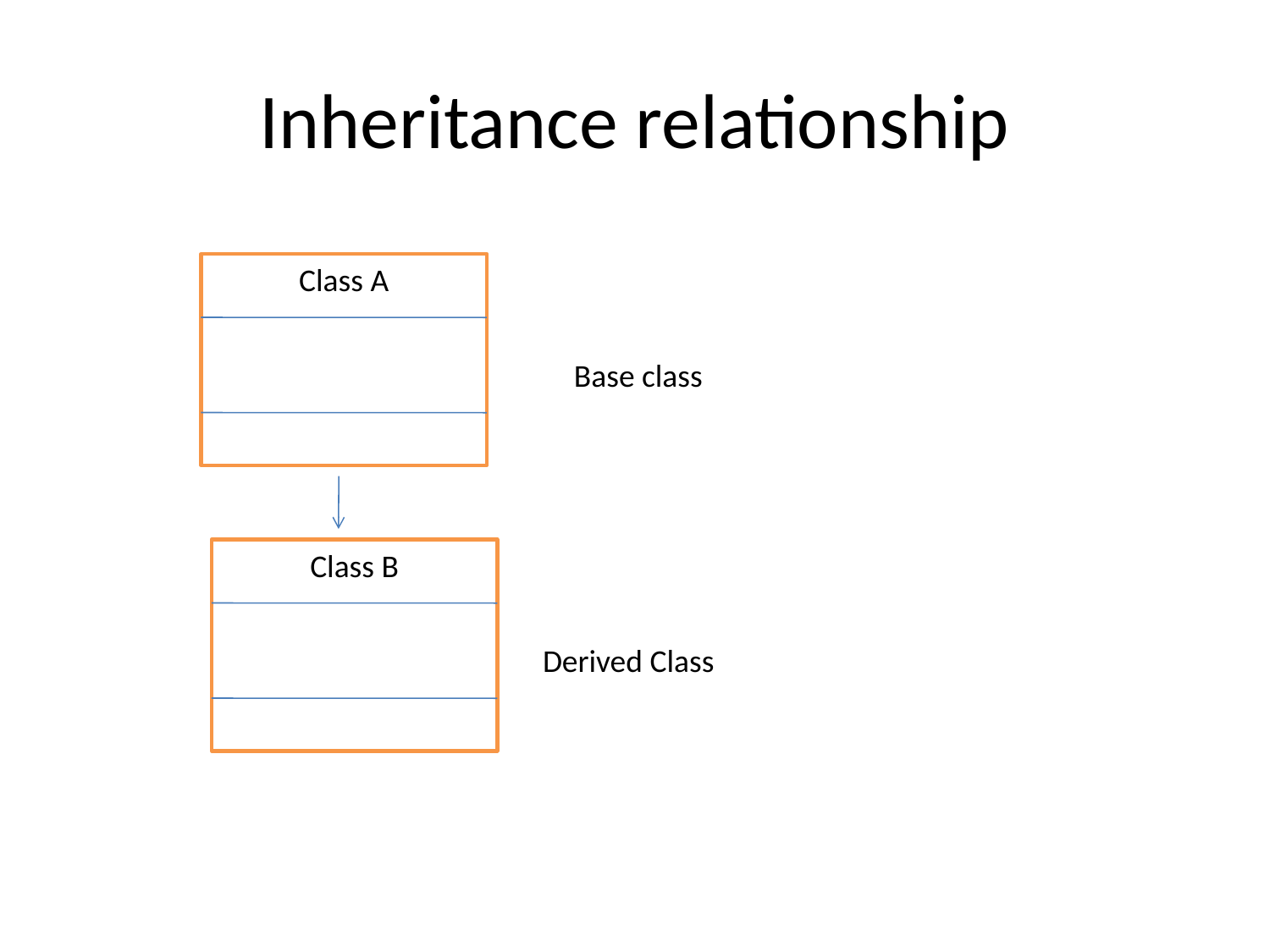

# Inheritance relationship
Class A
Base class
Class B
Derived Class